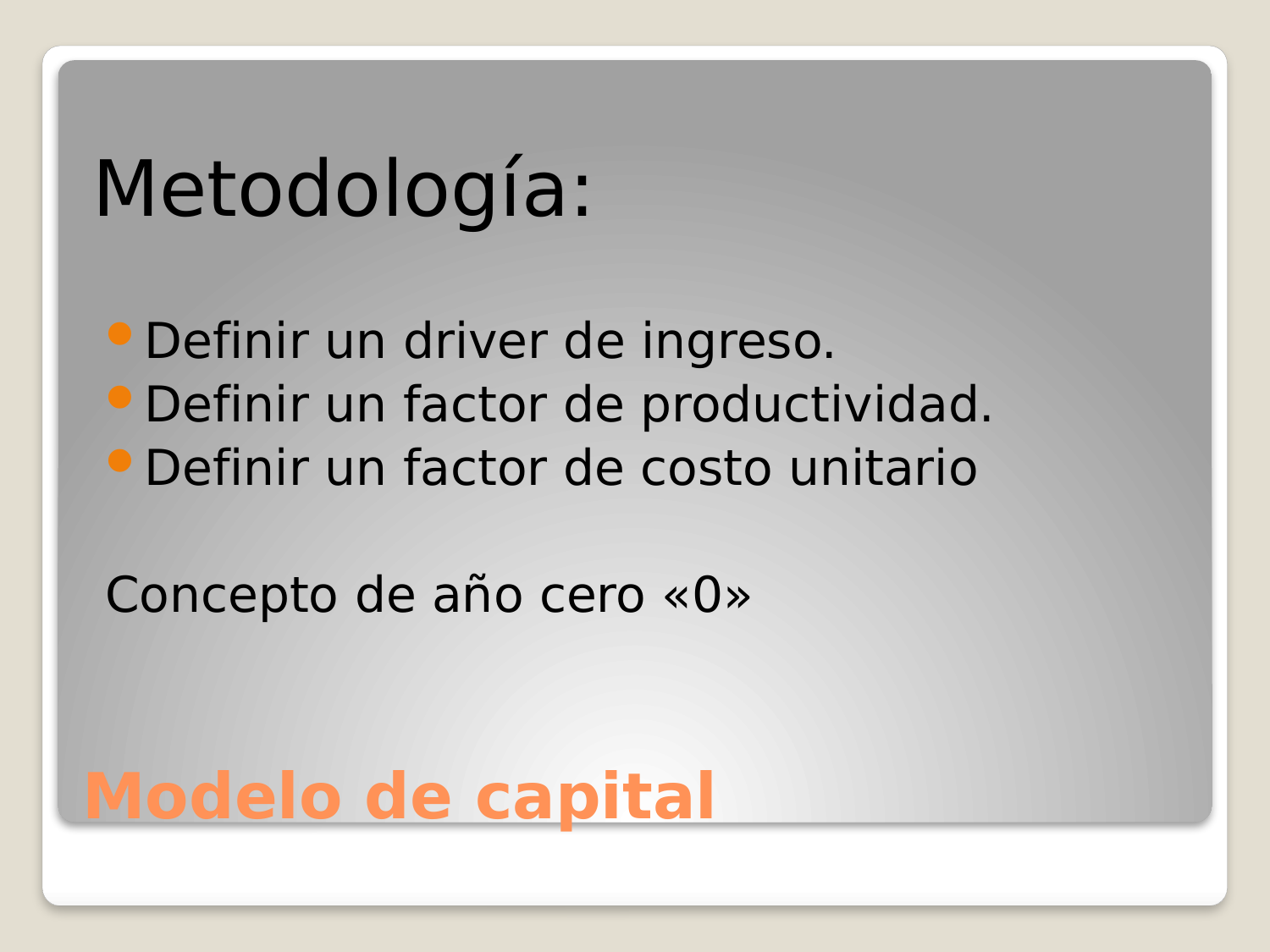

Metodología:
Definir un driver de ingreso.
Definir un factor de productividad.
Definir un factor de costo unitario

Concepto de año cero «0»

# Modelo de capital